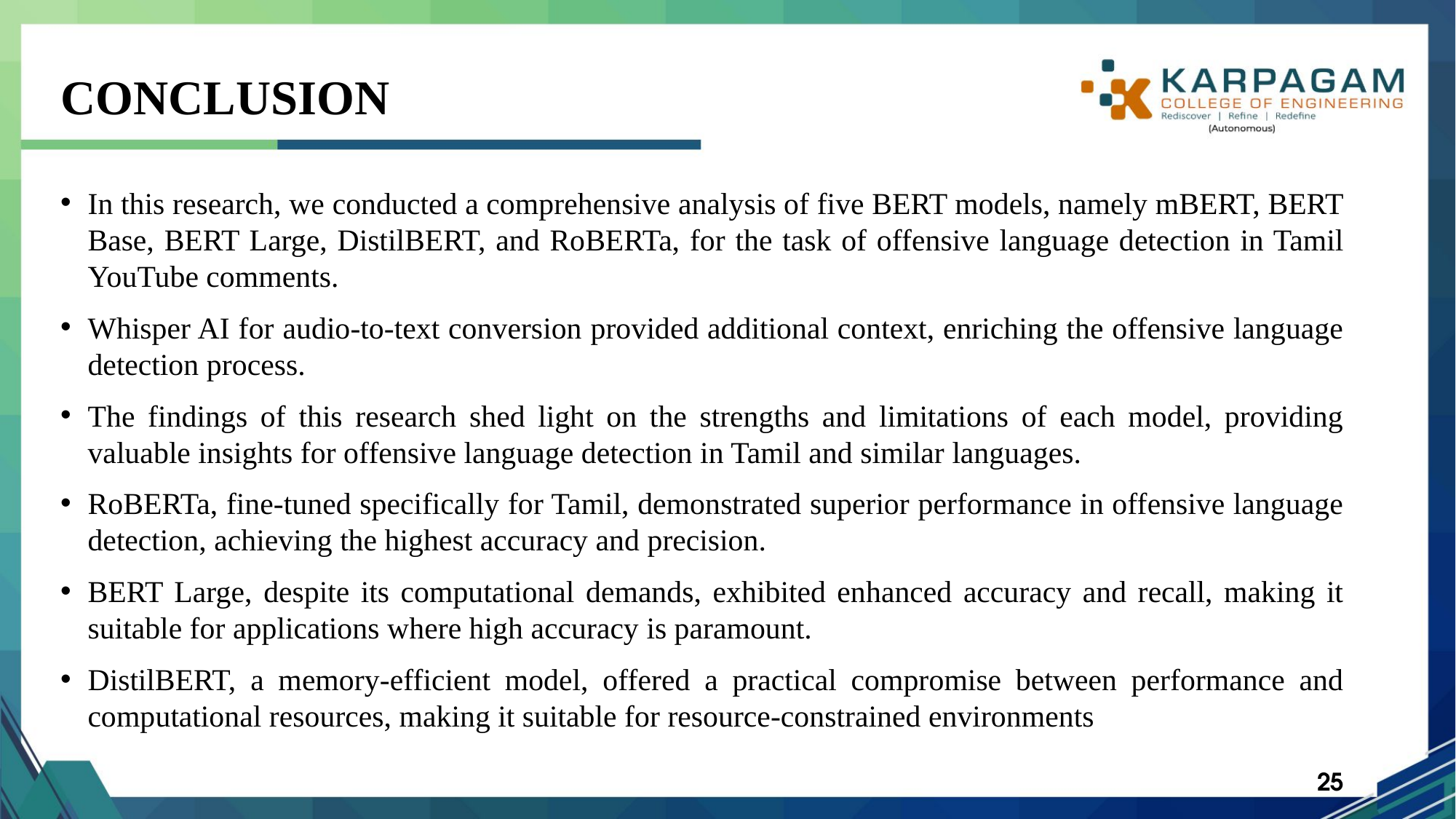

# CONCLUSION
In this research, we conducted a comprehensive analysis of five BERT models, namely mBERT, BERT Base, BERT Large, DistilBERT, and RoBERTa, for the task of offensive language detection in Tamil YouTube comments.
Whisper AI for audio-to-text conversion provided additional context, enriching the offensive language detection process.
The findings of this research shed light on the strengths and limitations of each model, providing valuable insights for offensive language detection in Tamil and similar languages.
RoBERTa, fine-tuned specifically for Tamil, demonstrated superior performance in offensive language detection, achieving the highest accuracy and precision.
BERT Large, despite its computational demands, exhibited enhanced accuracy and recall, making it suitable for applications where high accuracy is paramount.
DistilBERT, a memory-efficient model, offered a practical compromise between performance and computational resources, making it suitable for resource-constrained environments
25